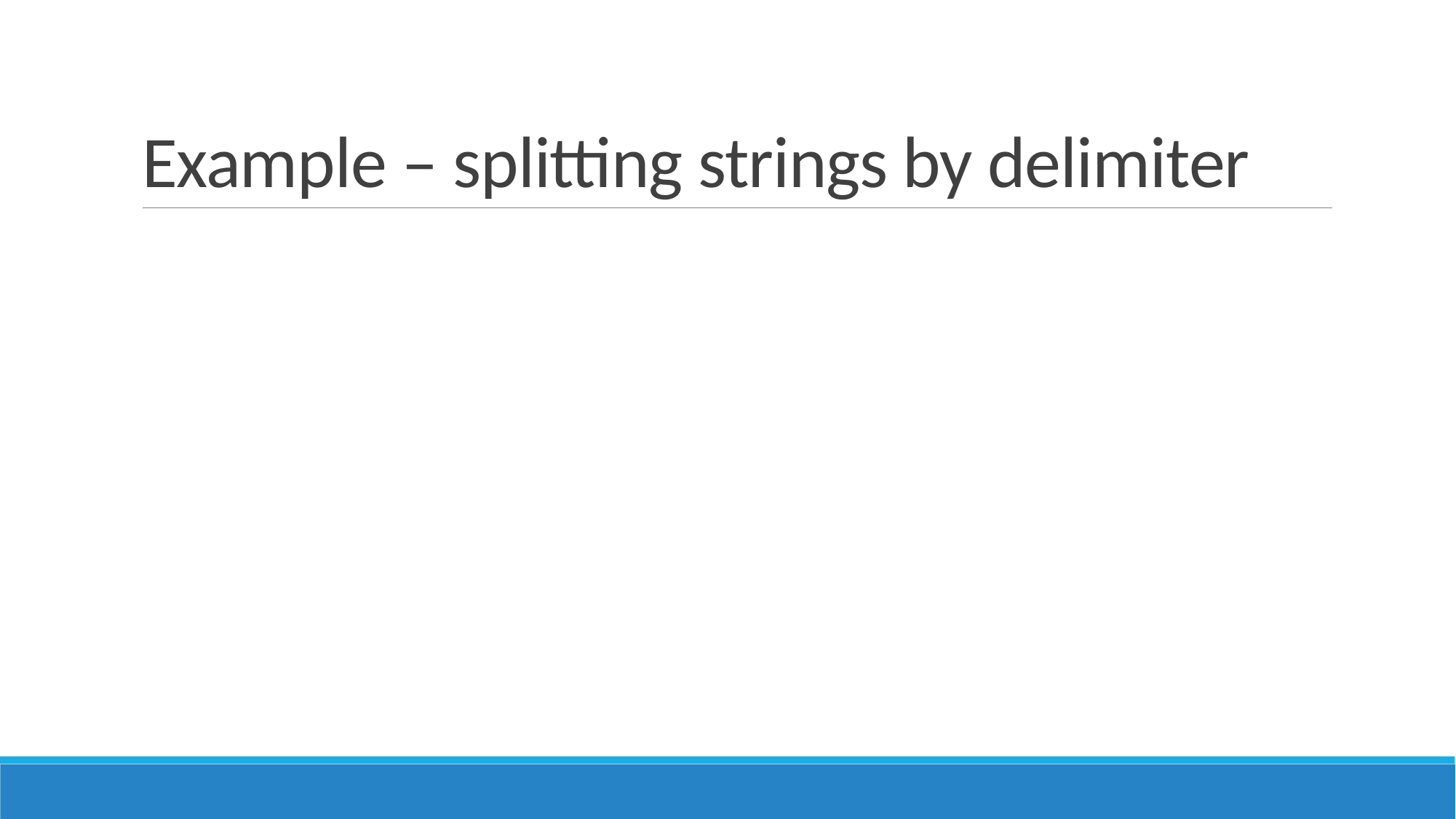

# Example – splitting strings by delimiter